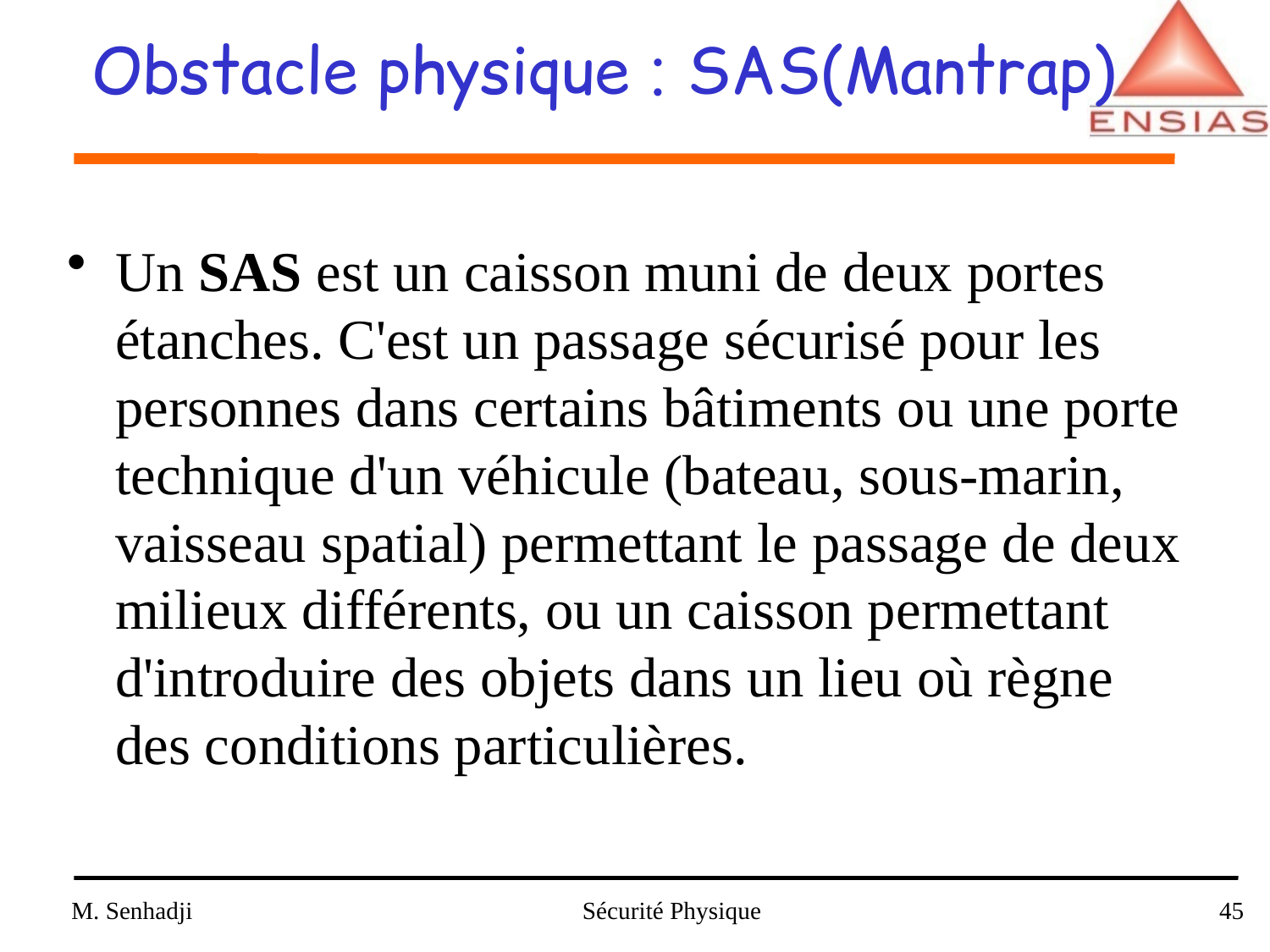

Obstacle physique : SAS(Mantrap)
Un SAS est un caisson muni de deux portes étanches. C'est un passage sécurisé pour les personnes dans certains bâtiments ou une porte technique d'un véhicule (bateau, sous-marin, vaisseau spatial) permettant le passage de deux milieux différents, ou un caisson permettant d'introduire des objets dans un lieu où règne des conditions particulières.